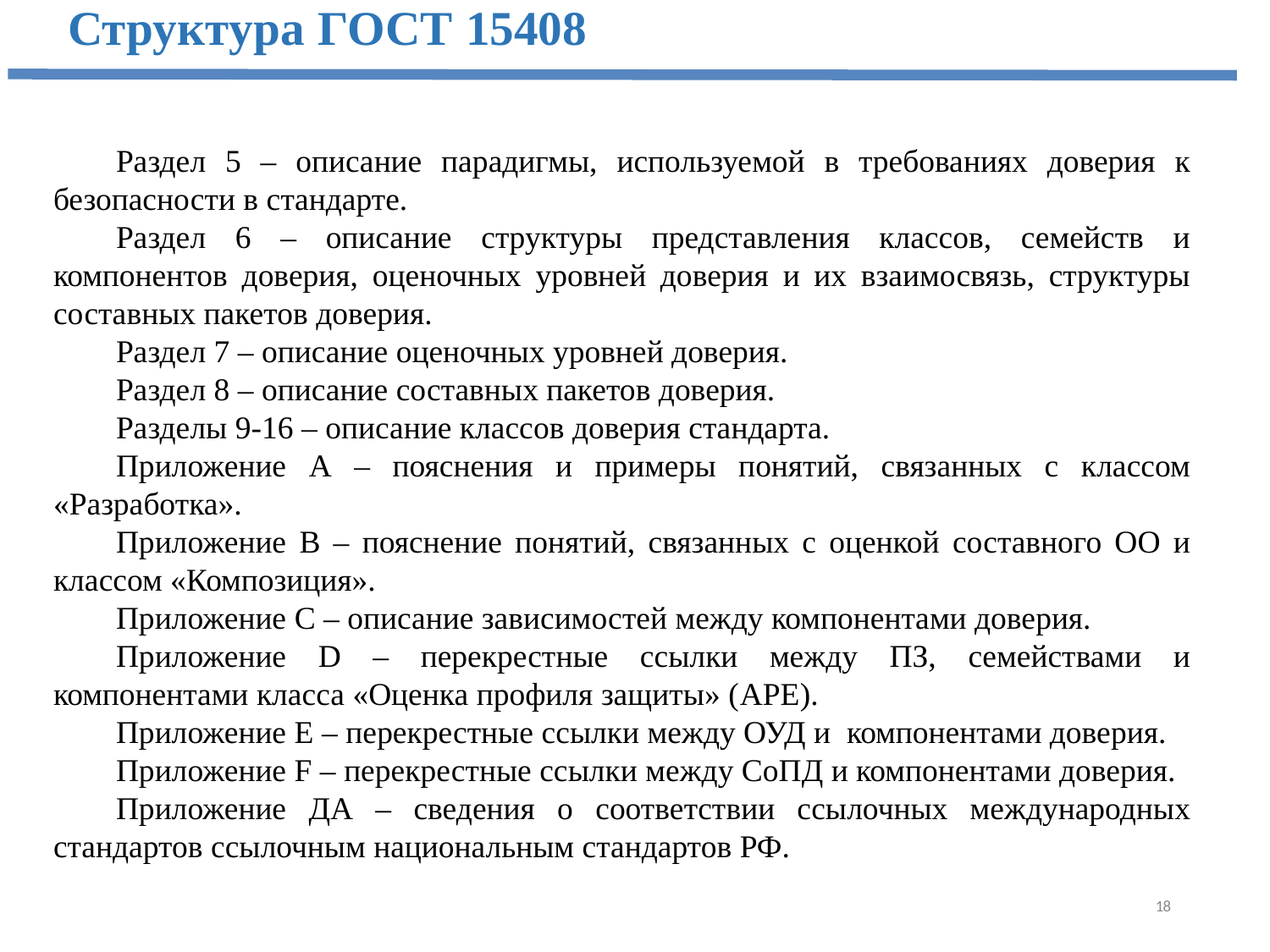

# Структура ГОСТ 15408

Раздел 5 – описание парадигмы, используемой в требованиях доверия к безопасности в стандарте.
Раздел 6 – описание структуры представления классов, семейств и компонентов доверия, оценочных уровней доверия и их взаимосвязь, структуры составных пакетов доверия.
Раздел 7 – описание оценочных уровней доверия.
Раздел 8 – описание составных пакетов доверия.
Разделы 9-16 – описание классов доверия стандарта.
Приложение А – пояснения и примеры понятий, связанных с классом «Разработка».
Приложение B – пояснение понятий, связанных с оценкой составного ОО и классом «Композиция».
Приложение С – описание зависимостей между компонентами доверия.
Приложение D – перекрестные ссылки между ПЗ, семействами и компонентами класса «Оценка профиля защиты» (APE).
Приложение E – перекрестные ссылки между ОУД и  компонентами доверия.
Приложение F – перекрестные ссылки между СоПД и компонентами доверия.
Приложение ДА – сведения о соответствии ссылочных международных стандартов ссылочным национальным стандартов РФ.
18